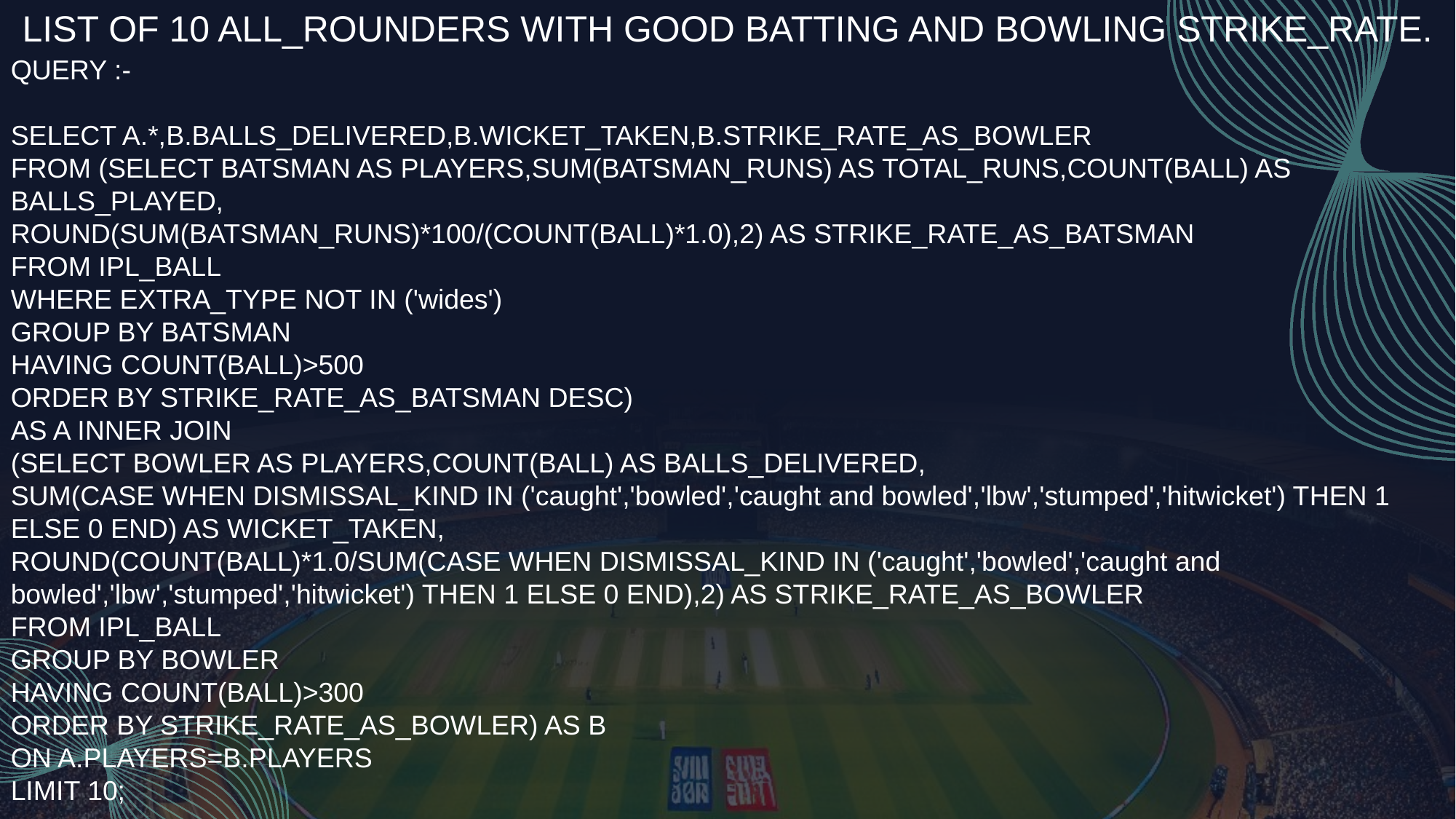

LIST OF 10 ALL_ROUNDERS WITH GOOD BATTING AND BOWLING STRIKE_RATE.
QUERY :-

SELECT A.*,B.BALLS_DELIVERED,B.WICKET_TAKEN,B.STRIKE_RATE_AS_BOWLER
FROM (SELECT BATSMAN AS PLAYERS,SUM(BATSMAN_RUNS) AS TOTAL_RUNS,COUNT(BALL) AS BALLS_PLAYED,
ROUND(SUM(BATSMAN_RUNS)*100/(COUNT(BALL)*1.0),2) AS STRIKE_RATE_AS_BATSMAN
FROM IPL_BALL
WHERE EXTRA_TYPE NOT IN ('wides')
GROUP BY BATSMAN
HAVING COUNT(BALL)>500
ORDER BY STRIKE_RATE_AS_BATSMAN DESC)
AS A INNER JOIN
(SELECT BOWLER AS PLAYERS,COUNT(BALL) AS BALLS_DELIVERED,
SUM(CASE WHEN DISMISSAL_KIND IN ('caught','bowled','caught and bowled','lbw','stumped','hitwicket') THEN 1 ELSE 0 END) AS WICKET_TAKEN,
ROUND(COUNT(BALL)*1.0/SUM(CASE WHEN DISMISSAL_KIND IN ('caught','bowled','caught and bowled','lbw','stumped','hitwicket') THEN 1 ELSE 0 END),2) AS STRIKE_RATE_AS_BOWLER
FROM IPL_BALL
GROUP BY BOWLER
HAVING COUNT(BALL)>300
ORDER BY STRIKE_RATE_AS_BOWLER) AS B
ON A.PLAYERS=B.PLAYERS
LIMIT 10;